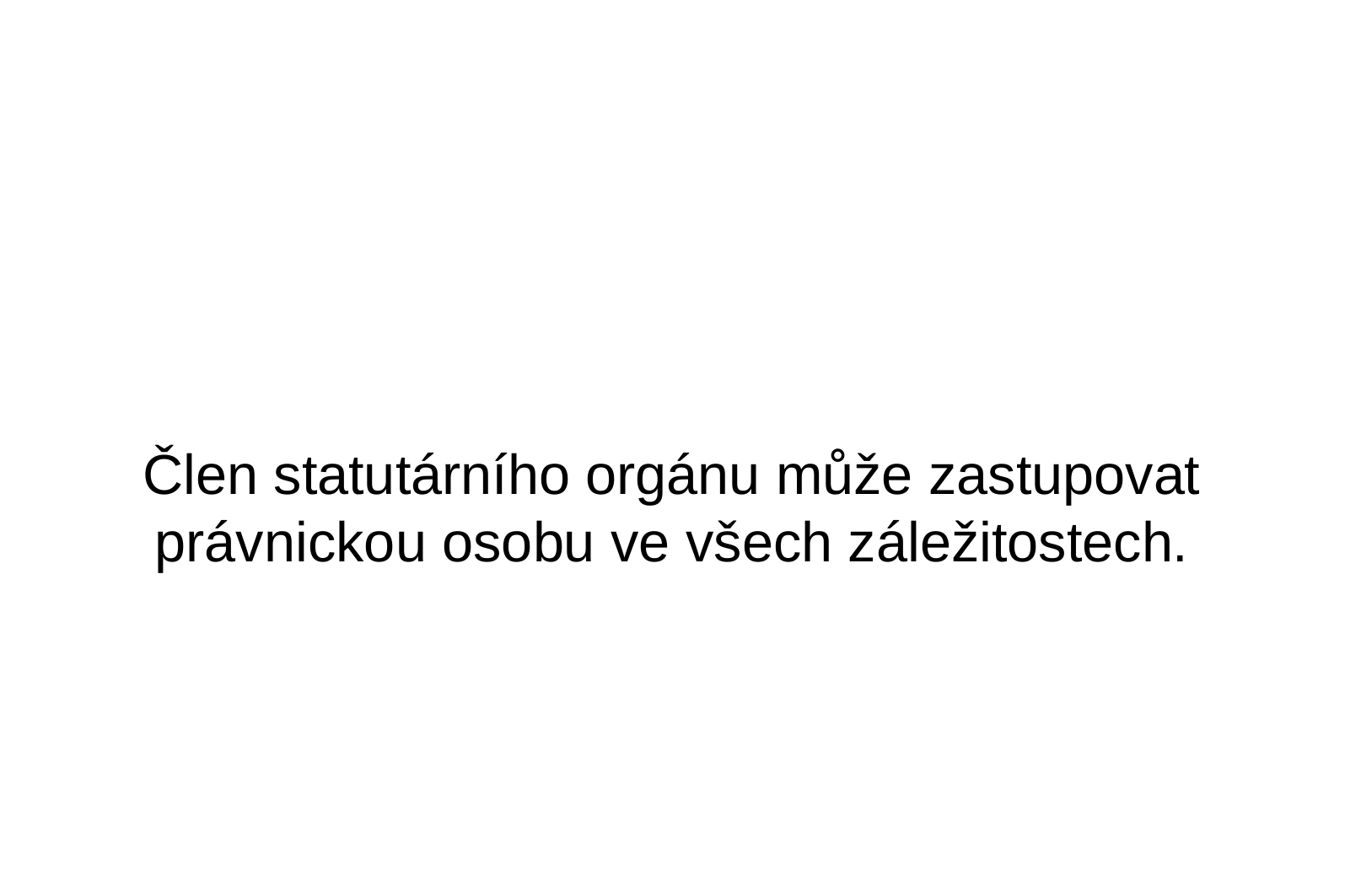

Člen statutárního orgánu může zastupovat právnickou osobu ve všech záležitostech.